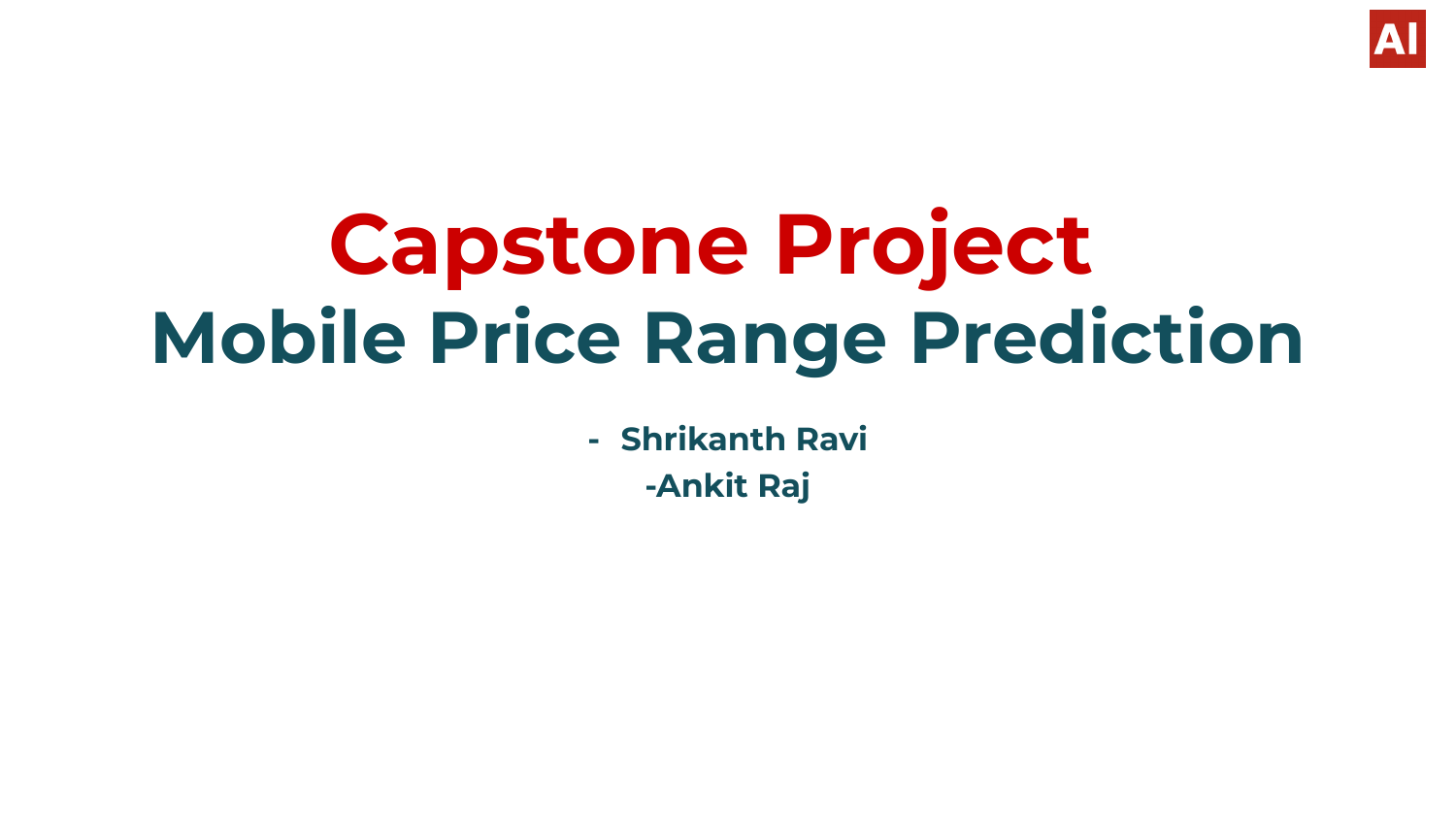

# Capstone Project
Mobile Price Range Prediction
- Shrikanth Ravi
-Ankit Raj